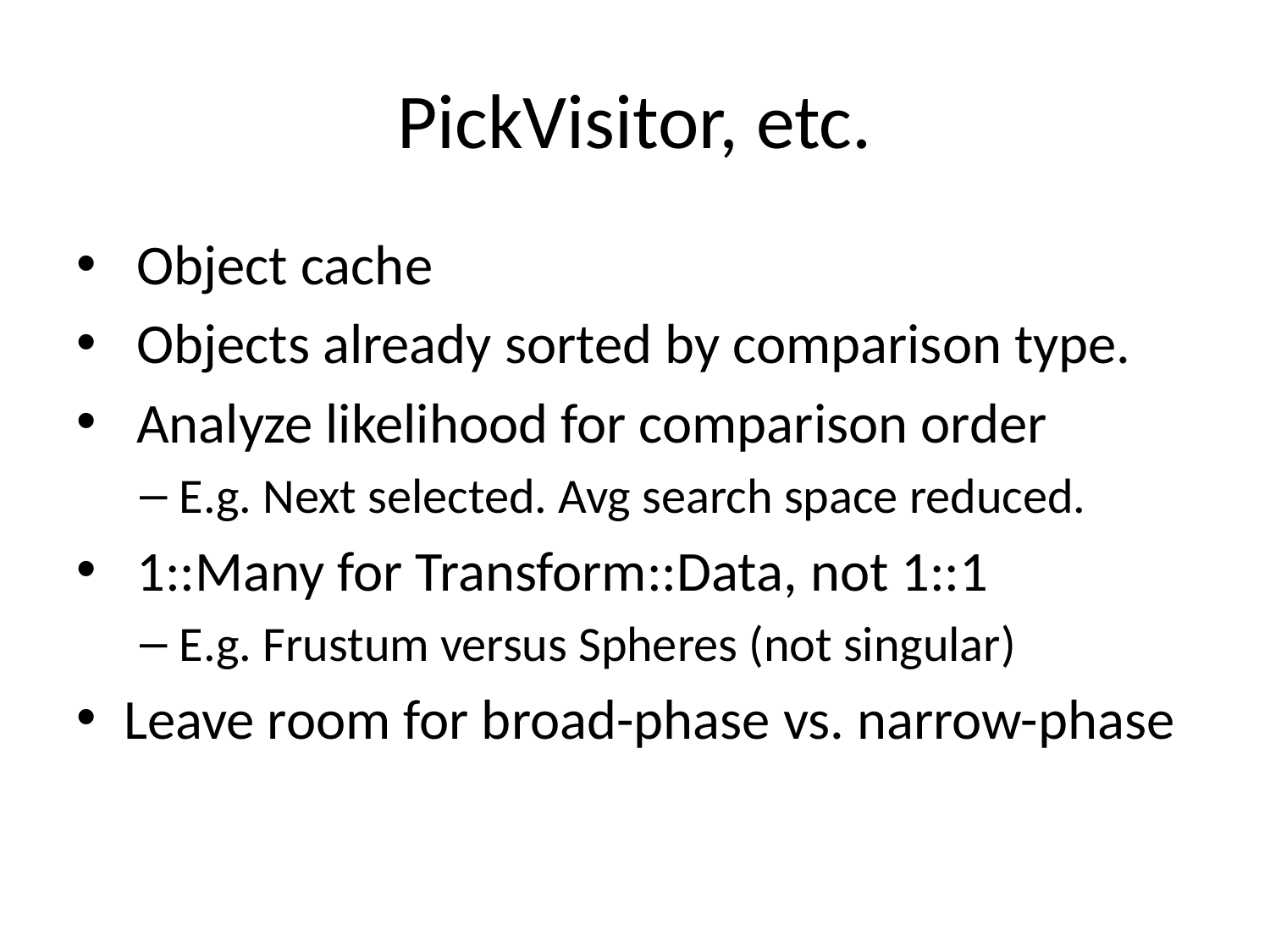

# PickVisitor, etc.
 Object cache
 Objects already sorted by comparison type.
 Analyze likelihood for comparison order
E.g. Next selected. Avg search space reduced.
 1::Many for Transform::Data, not 1::1
E.g. Frustum versus Spheres (not singular)
Leave room for broad-phase vs. narrow-phase